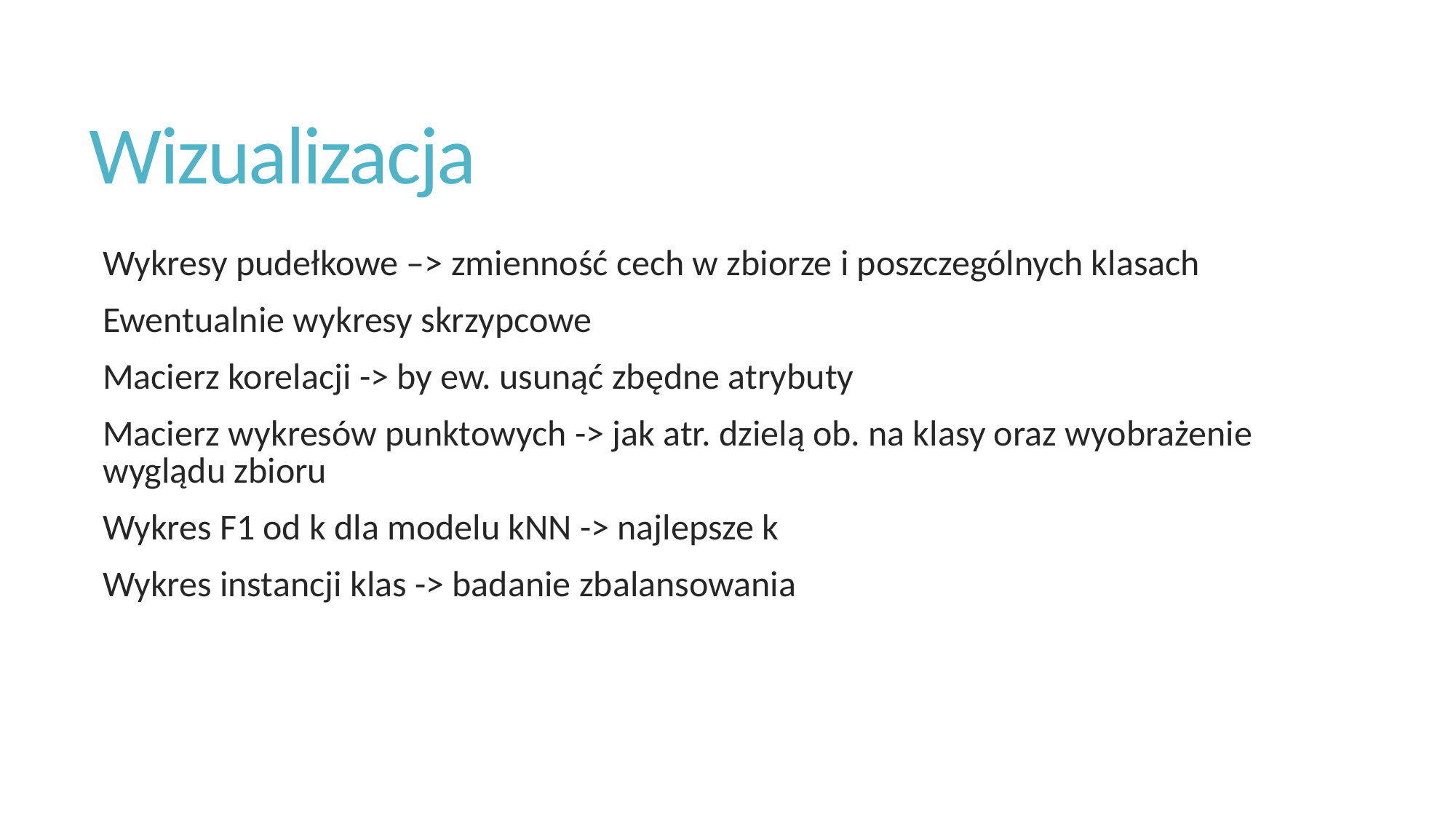

# Wizualizacja
Wykresy pudełkowe –> zmienność cech w zbiorze i poszczególnych klasach
Ewentualnie wykresy skrzypcowe
Macierz korelacji -> by ew. usunąć zbędne atrybuty
Macierz wykresów punktowych -> jak atr. dzielą ob. na klasy oraz wyobrażenie wyglądu zbioru
Wykres F1 od k dla modelu kNN -> najlepsze k
Wykres instancji klas -> badanie zbalansowania